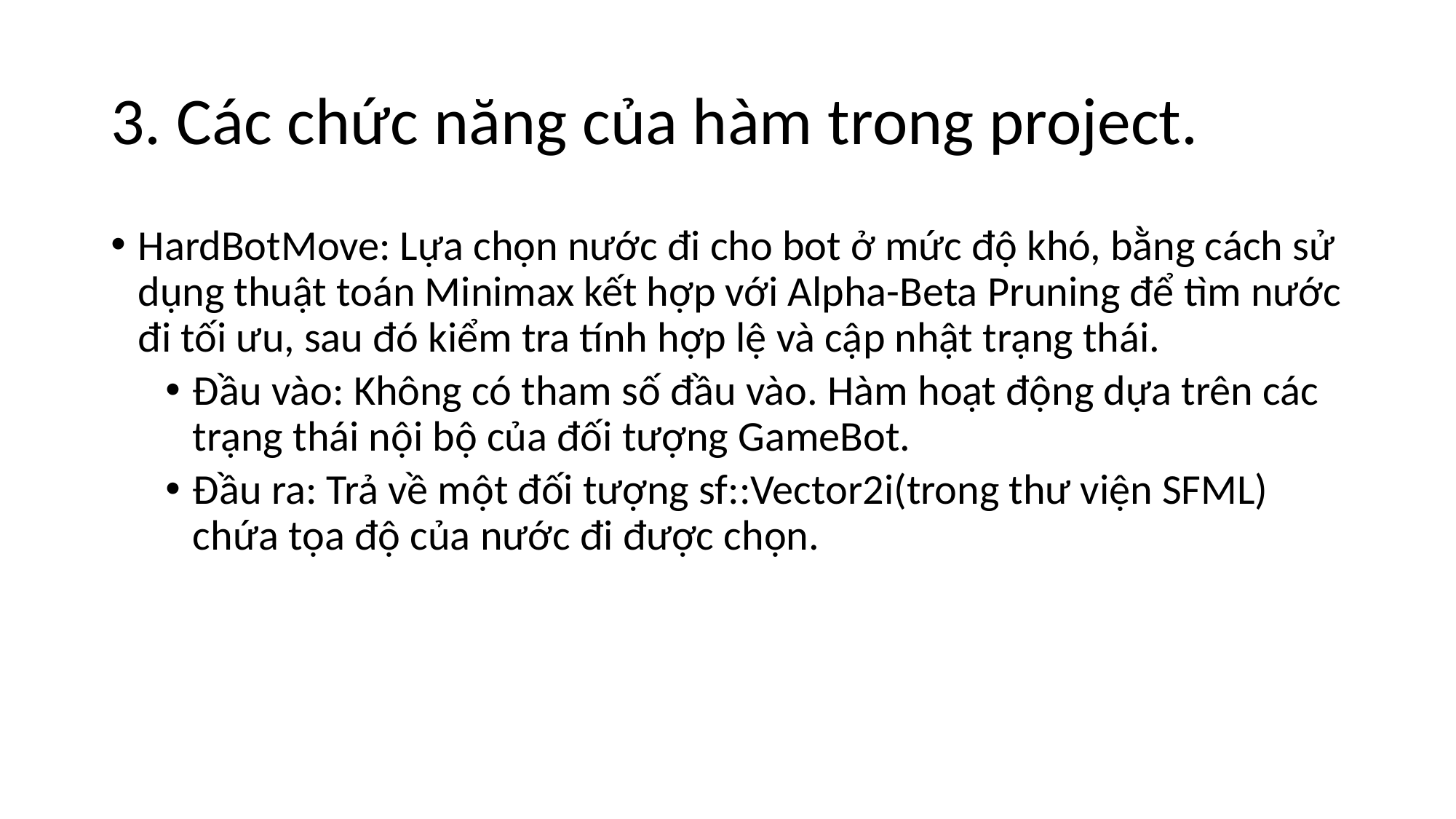

# 3. Các chức năng của hàm trong project.
HardBotMove: Lựa chọn nước đi cho bot ở mức độ khó, bằng cách sử dụng thuật toán Minimax kết hợp với Alpha-Beta Pruning để tìm nước đi tối ưu, sau đó kiểm tra tính hợp lệ và cập nhật trạng thái.
Đầu vào: Không có tham số đầu vào. Hàm hoạt động dựa trên các trạng thái nội bộ của đối tượng GameBot.
Đầu ra: Trả về một đối tượng sf::Vector2i(trong thư viện SFML) chứa tọa độ của nước đi được chọn.